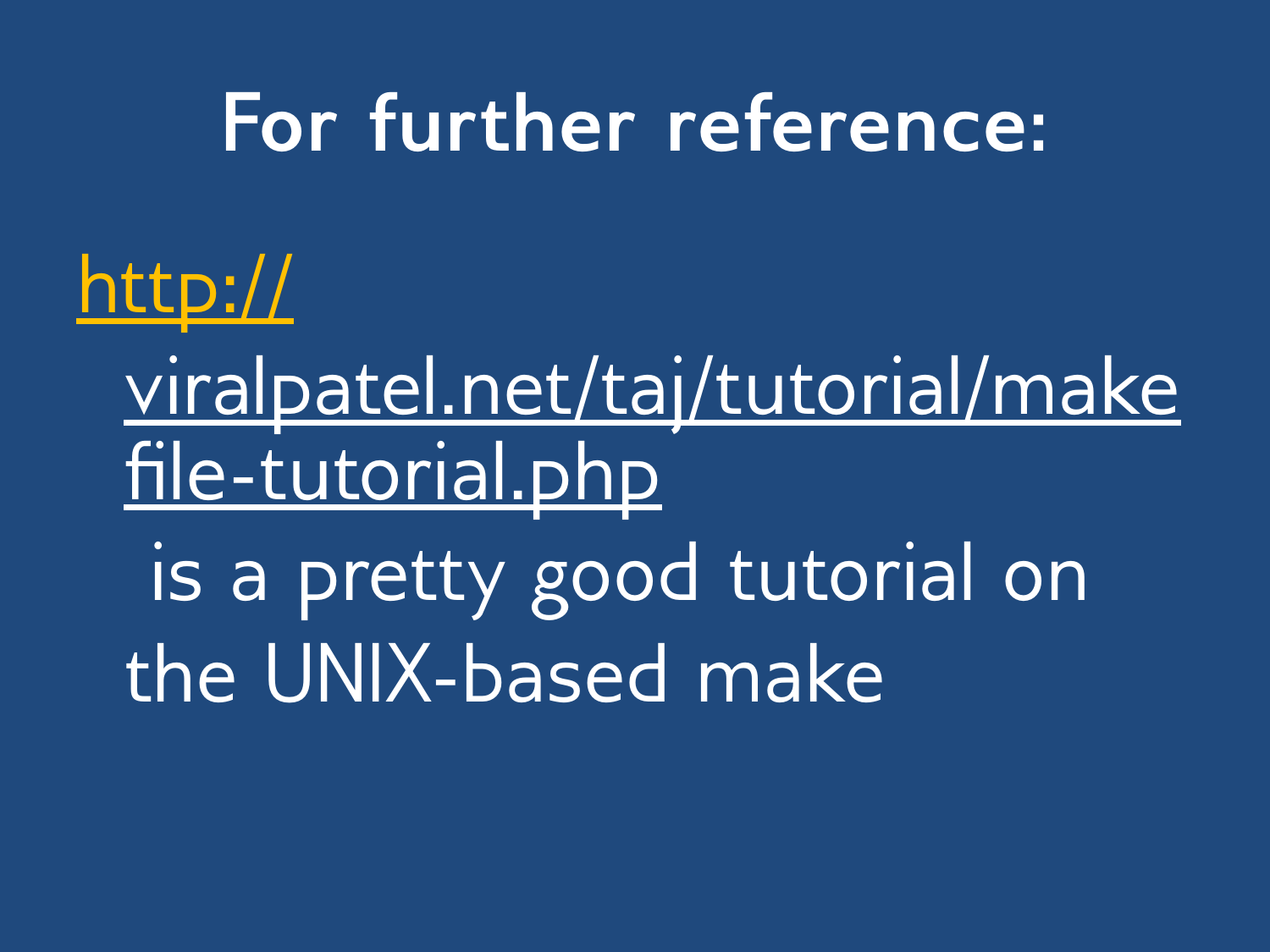

# For further reference:
http://viralpatel.net/taj/tutorial/makefile-tutorial.php is a pretty good tutorial on the UNIX-based make